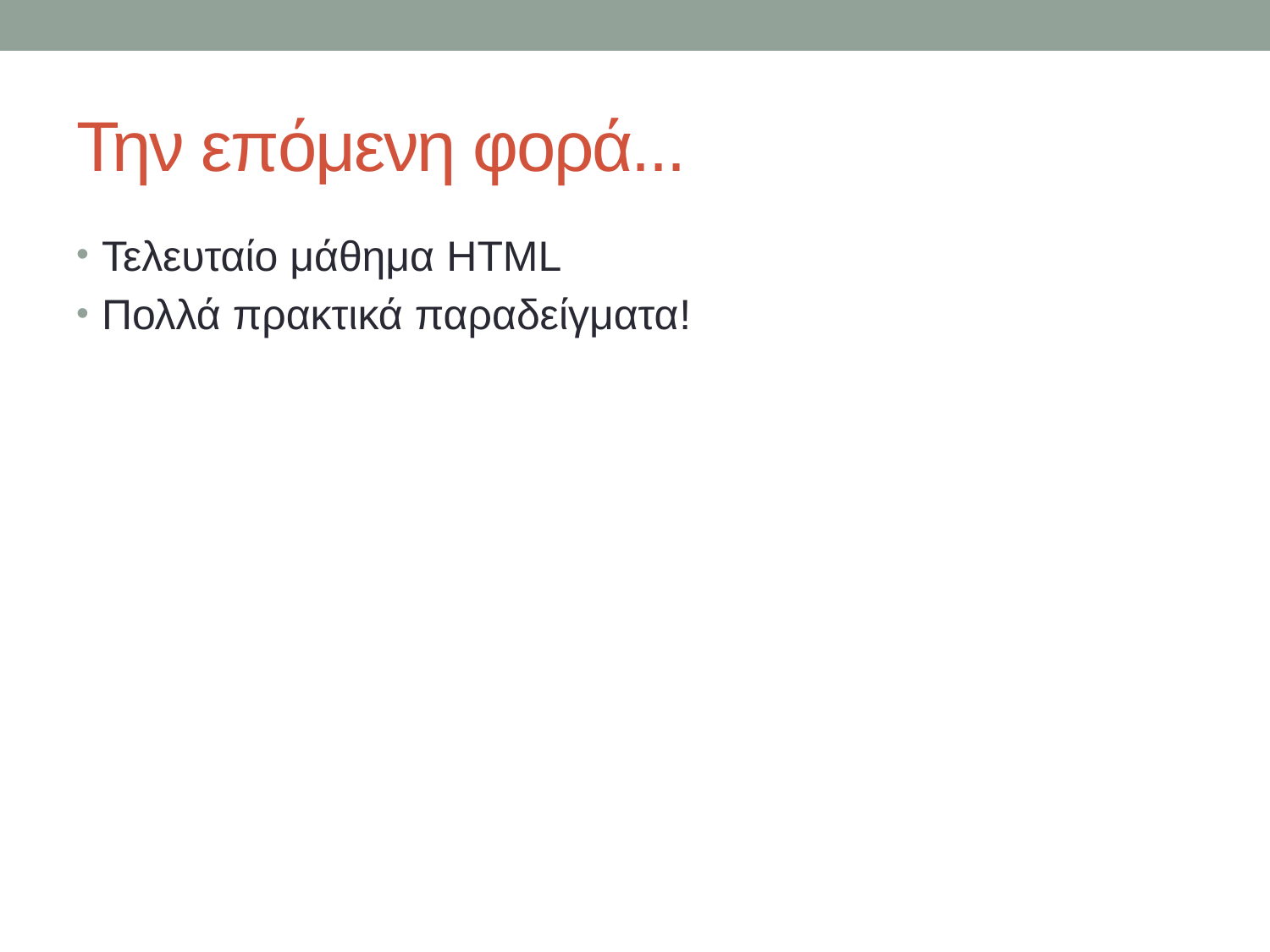

# Την επόμενη φορά...
Τελευταίο μάθημα HTML
Πολλά πρακτικά παραδείγματα!